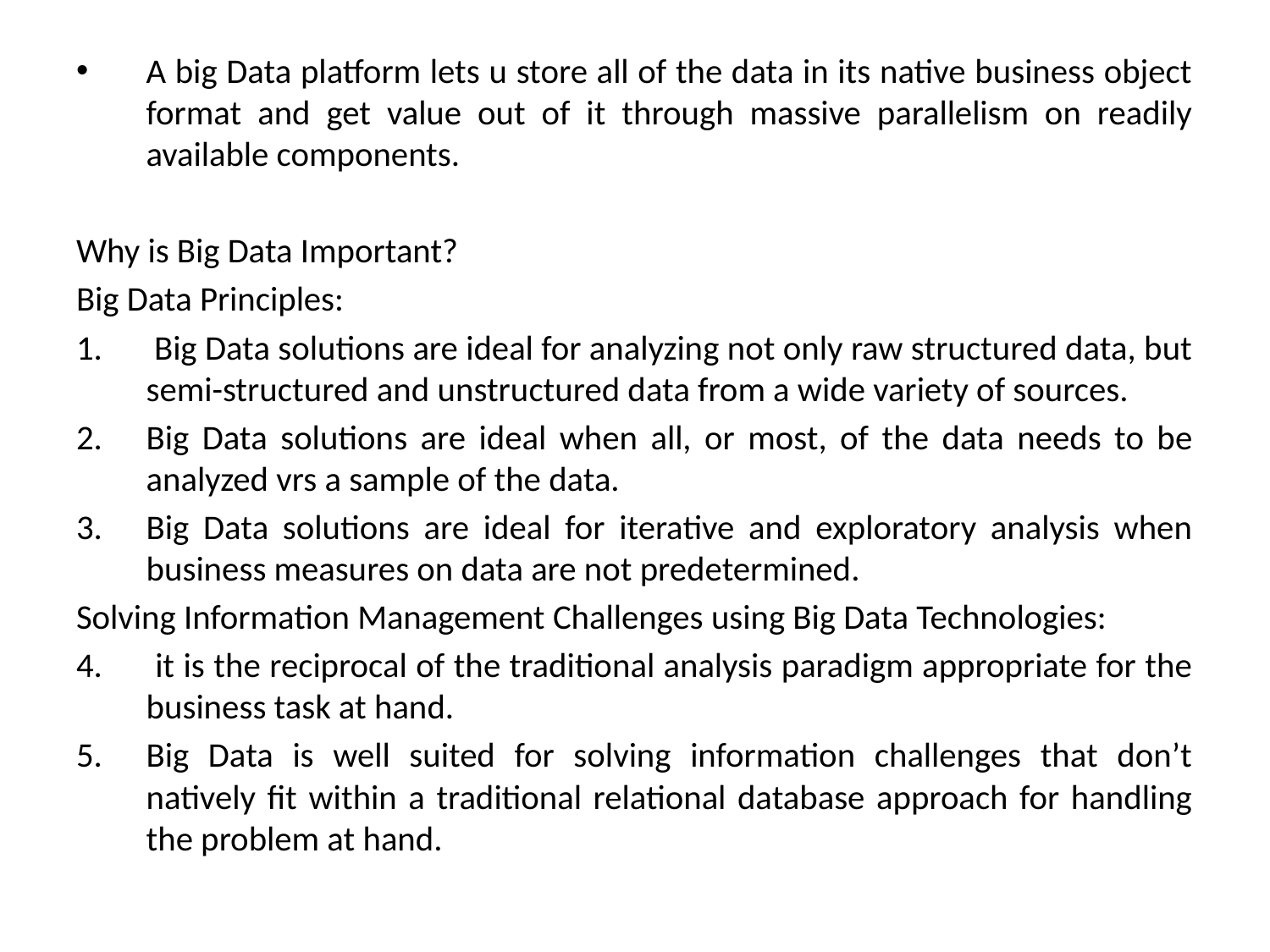

A big Data platform lets u store all of the data in its native business object format and get value out of it through massive parallelism on readily available components.

Why is Big Data Important?
Big Data Principles:
 Big Data solutions are ideal for analyzing not only raw structured data, but semi-structured and unstructured data from a wide variety of sources.
Big Data solutions are ideal when all, or most, of the data needs to be analyzed vrs a sample of the data.
Big Data solutions are ideal for iterative and exploratory analysis when business measures on data are not predetermined.
Solving Information Management Challenges using Big Data Technologies:
 it is the reciprocal of the traditional analysis paradigm appropriate for the business task at hand.
Big Data is well suited for solving information challenges that don’t natively fit within a traditional relational database approach for handling the problem at hand.